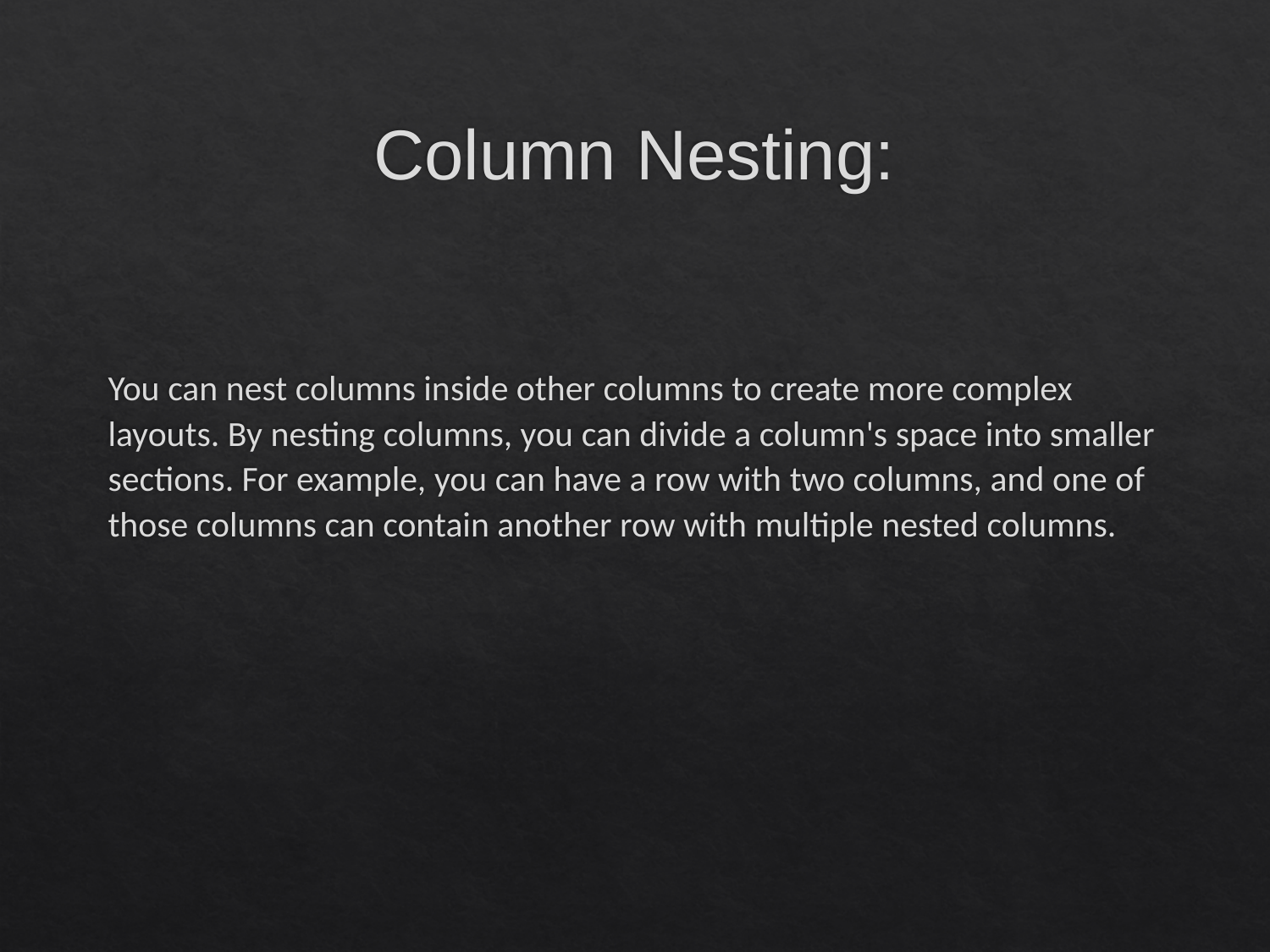

# Column Nesting:

You can nest columns inside other columns to create more complex layouts. By nesting columns, you can divide a column's space into smaller sections. For example, you can have a row with two columns, and one of those columns can contain another row with multiple nested columns.